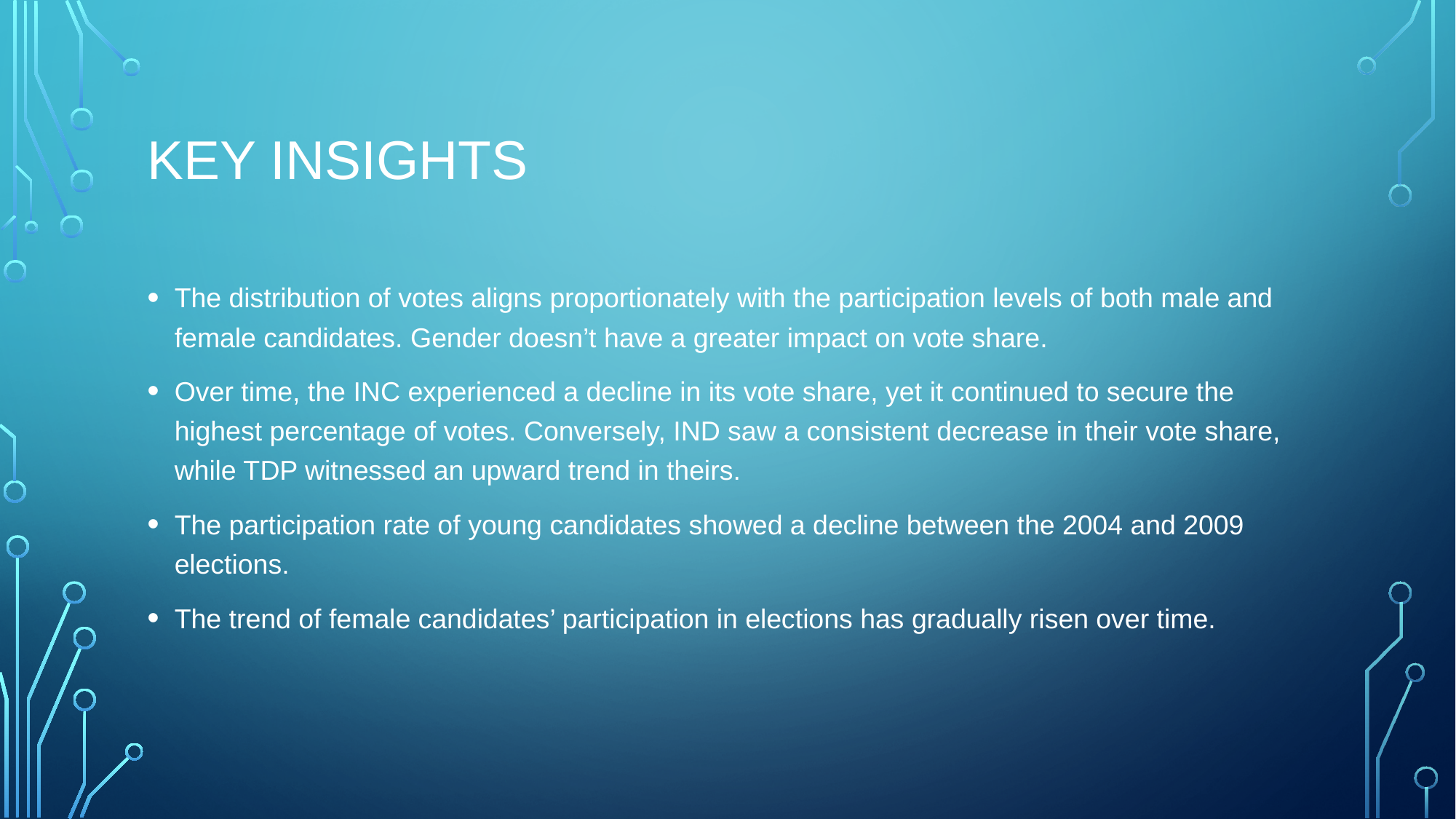

# Key insights
The distribution of votes aligns proportionately with the participation levels of both male and female candidates. Gender doesn’t have a greater impact on vote share.
Over time, the INC experienced a decline in its vote share, yet it continued to secure the highest percentage of votes. Conversely, IND saw a consistent decrease in their vote share, while TDP witnessed an upward trend in theirs.
The participation rate of young candidates showed a decline between the 2004 and 2009 elections.
The trend of female candidates’ participation in elections has gradually risen over time.